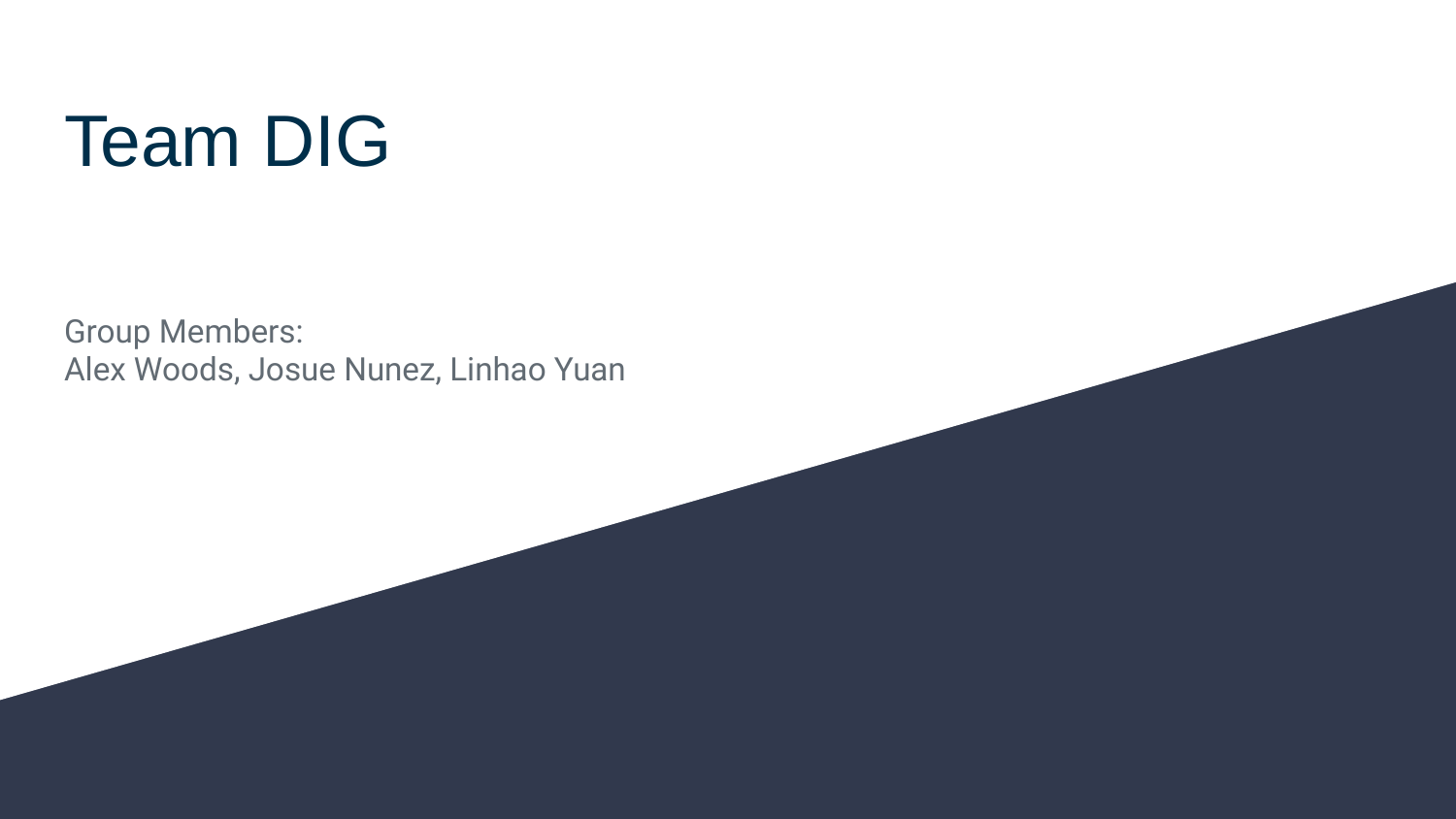

# Team DIG
Group Members:
Alex Woods, Josue Nunez, Linhao Yuan